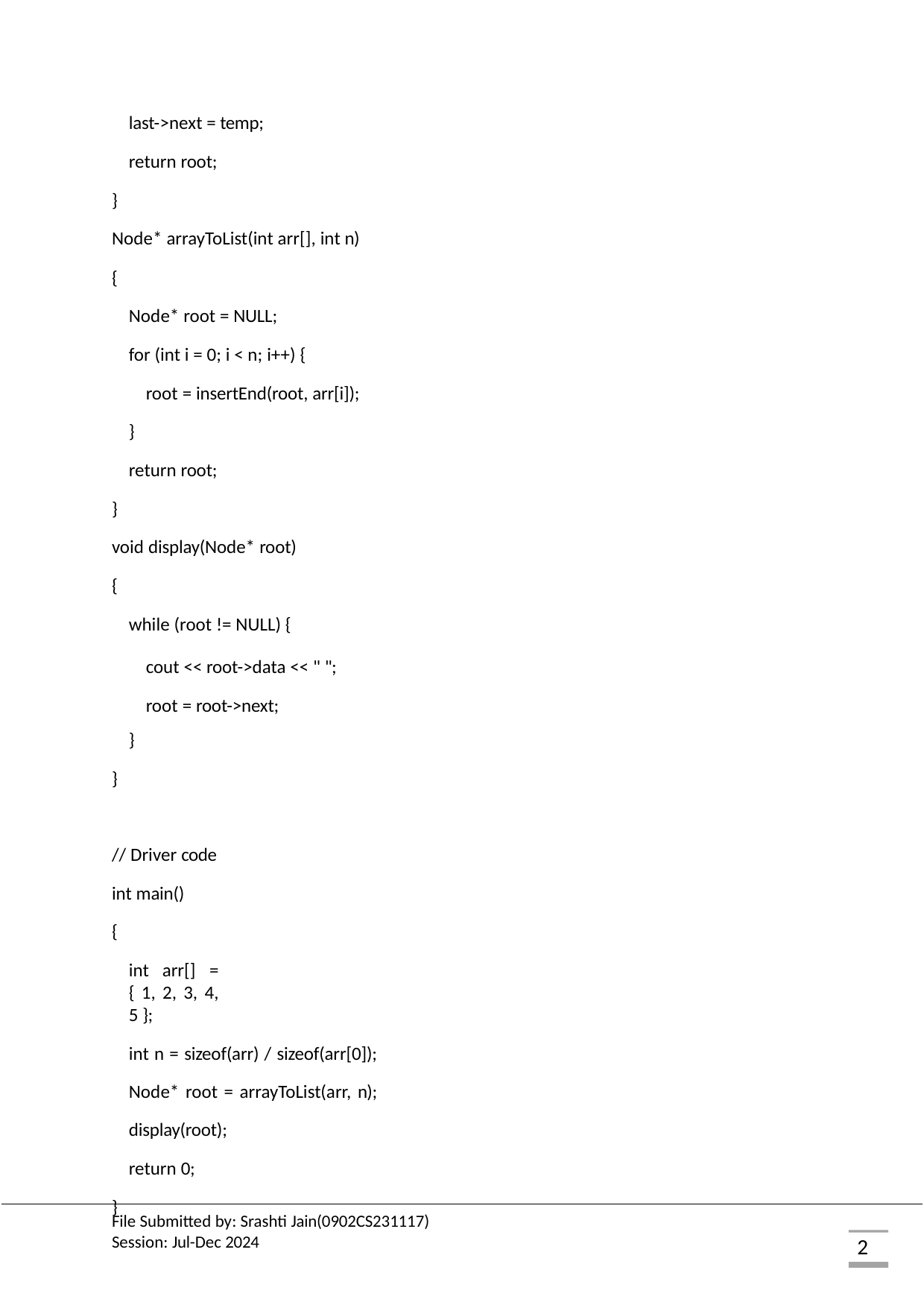

last->next = temp;
return root;
}
Node* arrayToList(int arr[], int n)
{
Node* root = NULL;
for (int i = 0; i < n; i++) {
root = insertEnd(root, arr[i]);
}
return root;
}
void display(Node* root)
{
while (root != NULL) {
cout << root->data << " "; root = root->next;
}
}

// Driver code int main()
{
int arr[] = { 1, 2, 3, 4, 5 };
int n = sizeof(arr) / sizeof(arr[0]); Node* root = arrayToList(arr, n); display(root);
return 0;
}
File Submitted by: Srashti Jain(0902CS231117) Session: Jul-Dec 2024
2